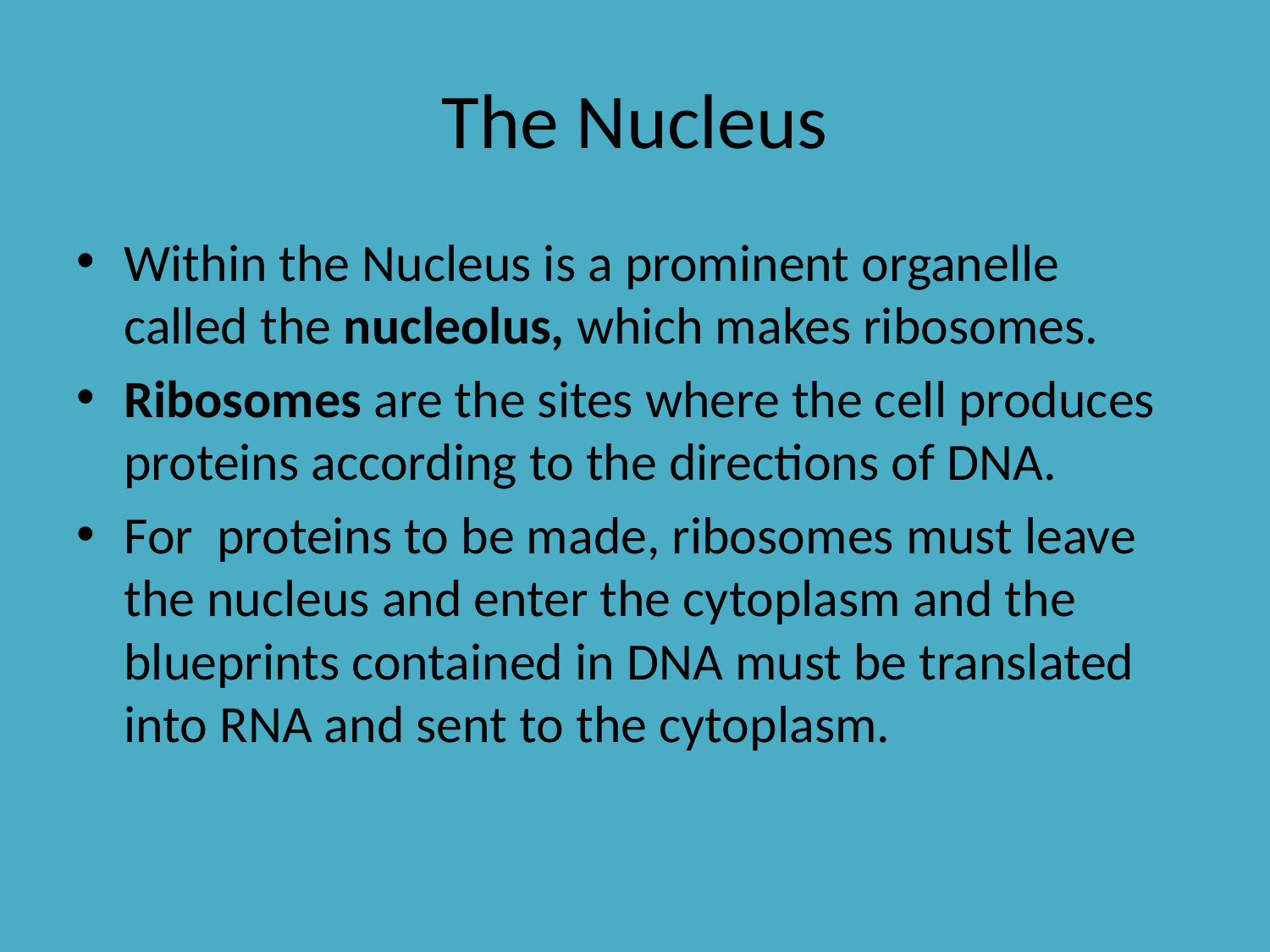

# The Nucleus
Within the Nucleus is a prominent organelle called the nucleolus, which makes ribosomes.
Ribosomes are the sites where the cell produces proteins according to the directions of DNA.
For  proteins to be made, ribosomes must leave the nucleus and enter the cytoplasm and the blueprints contained in DNA must be translated into RNA and sent to the cytoplasm.